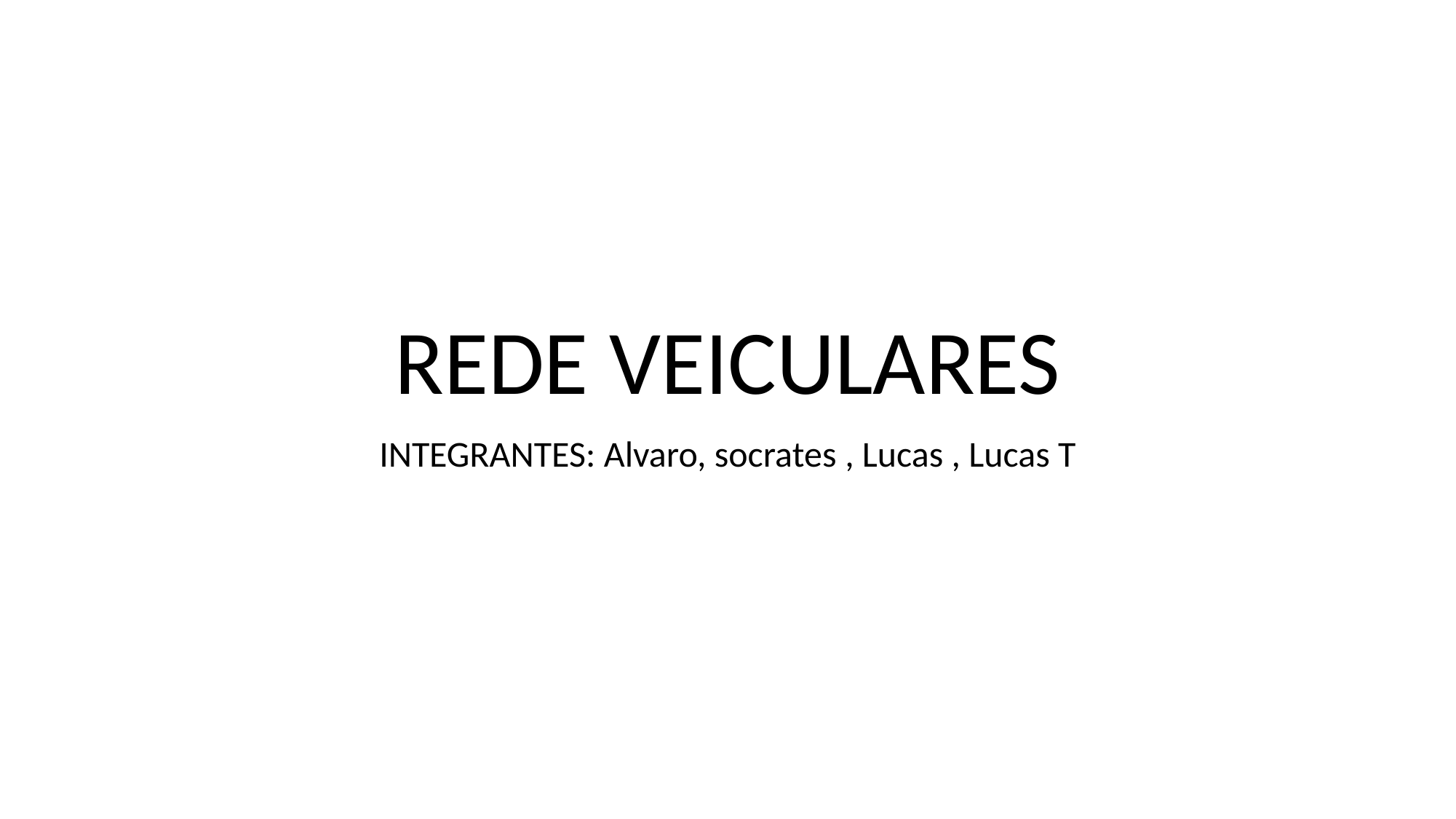

# REDE VEICULARES
INTEGRANTES: Alvaro, socrates , Lucas , Lucas T